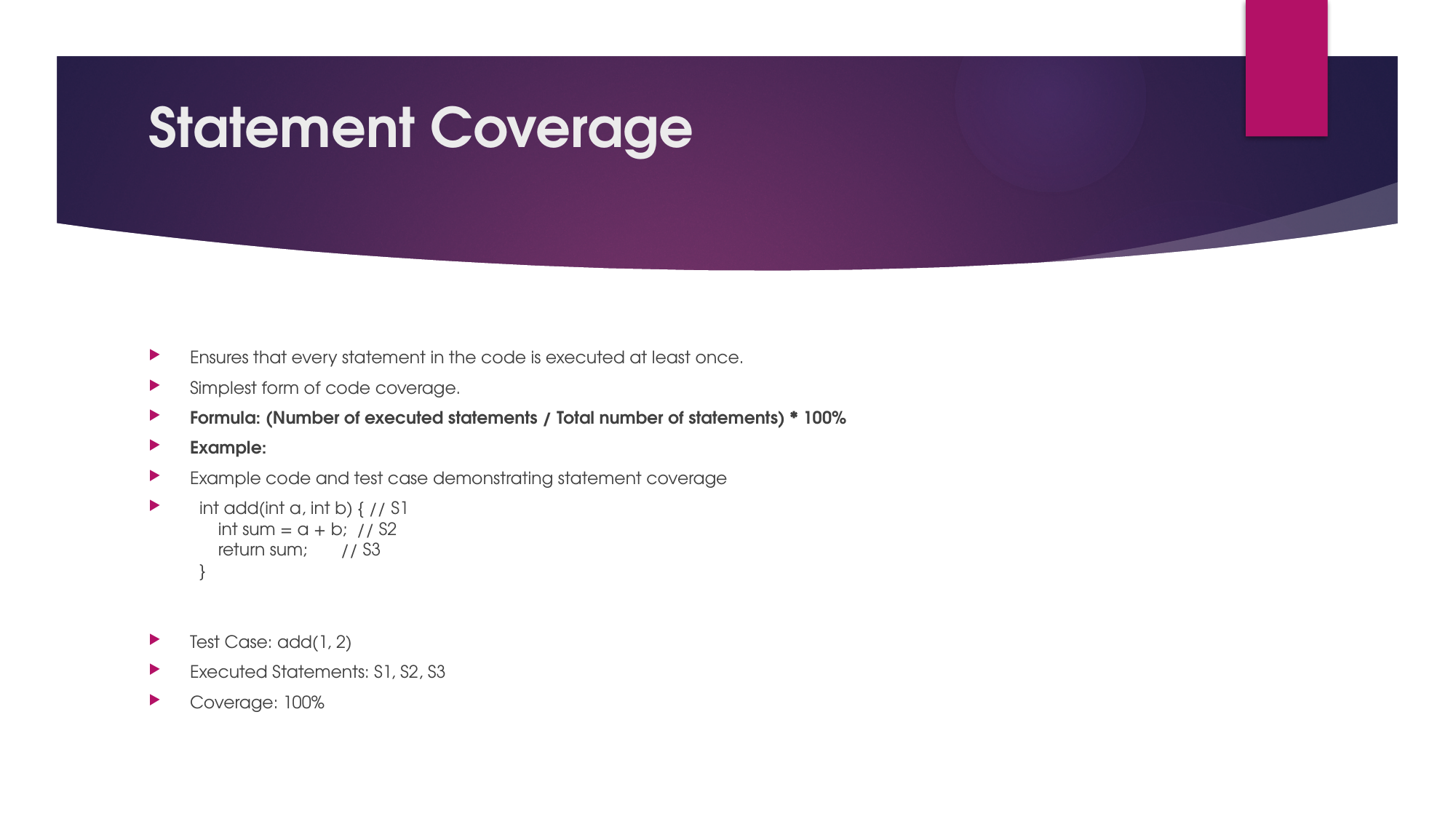

# Statement Coverage

Ensures that every statement in the code is executed at least once.
Simplest form of code coverage.
Formula: (Number of executed statements / Total number of statements) * 100%
Example:
Example code and test case demonstrating statement coverage
  int add(int a, int b) { // S1
      int sum = a + b;  // S2
      return sum;       // S3
  }
Test Case: add(1, 2)
Executed Statements: S1, S2, S3
Coverage: 100%